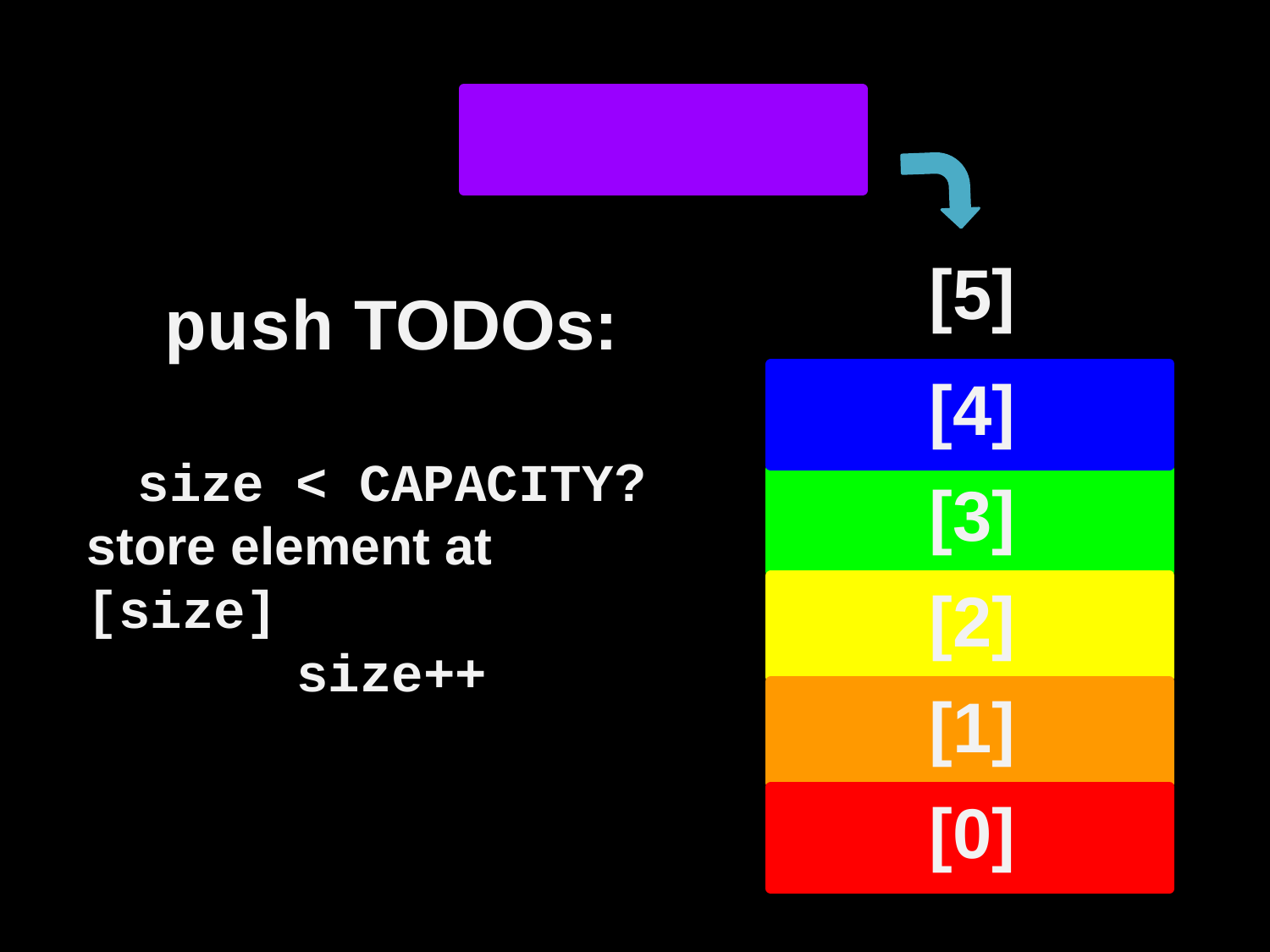

[5]

push TODOs:

size < CAPACITY?
store element at [size]
size++

[4]

[3]

[2]

[1]

[0]